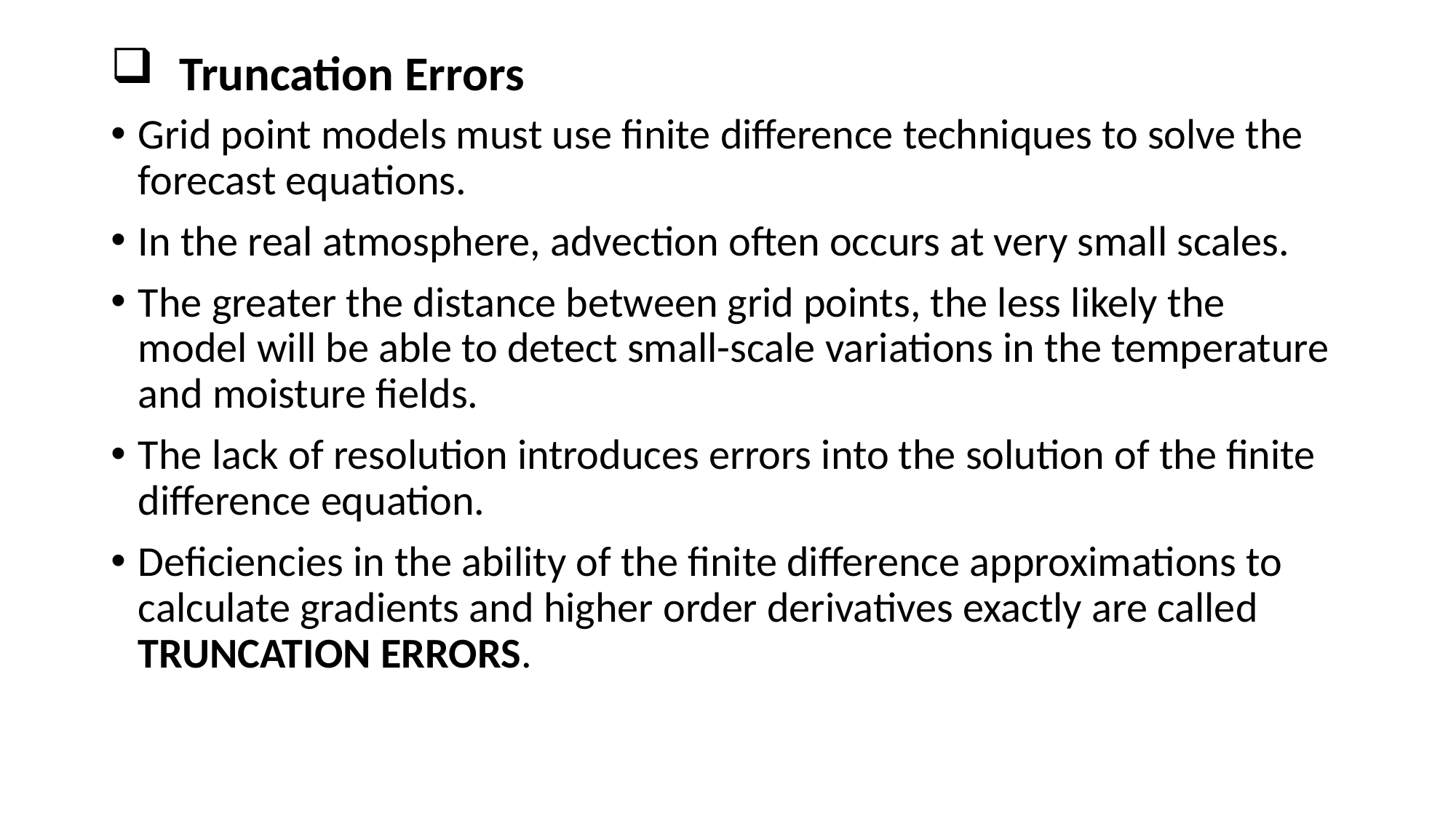

# Truncation Errors
Grid point models must use finite difference techniques to solve the forecast equations.
In the real atmosphere, advection often occurs at very small scales.
The greater the distance between grid points, the less likely the model will be able to detect small-scale variations in the temperature and moisture fields.
The lack of resolution introduces errors into the solution of the finite difference equation.
Deficiencies in the ability of the finite difference approximations to calculate gradients and higher order derivatives exactly are called TRUNCATION ERRORS.